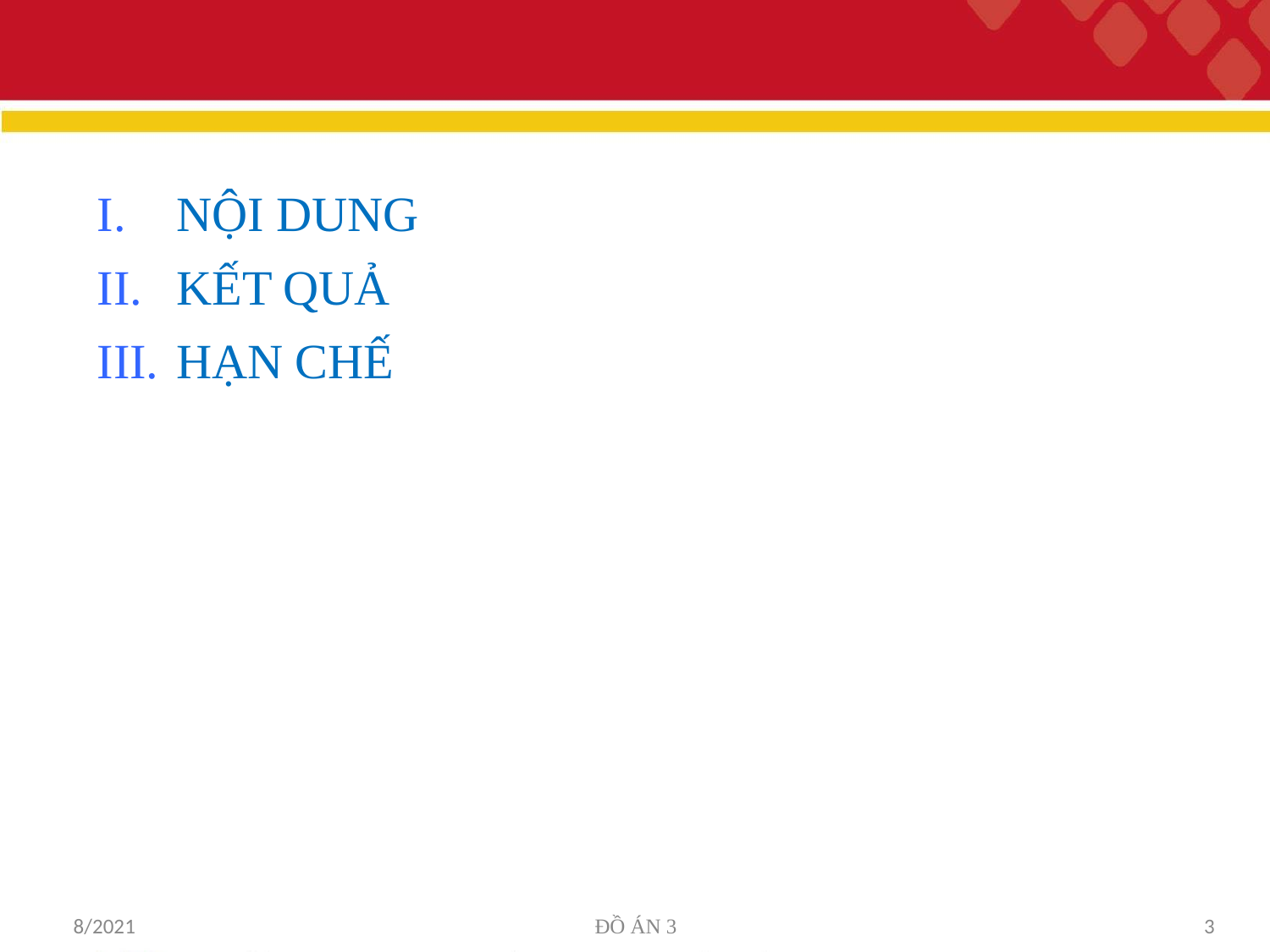

NỘI DUNG
KẾT QUẢ
HẠN CHẾ
8/2021
ĐỒ ÁN 3
3